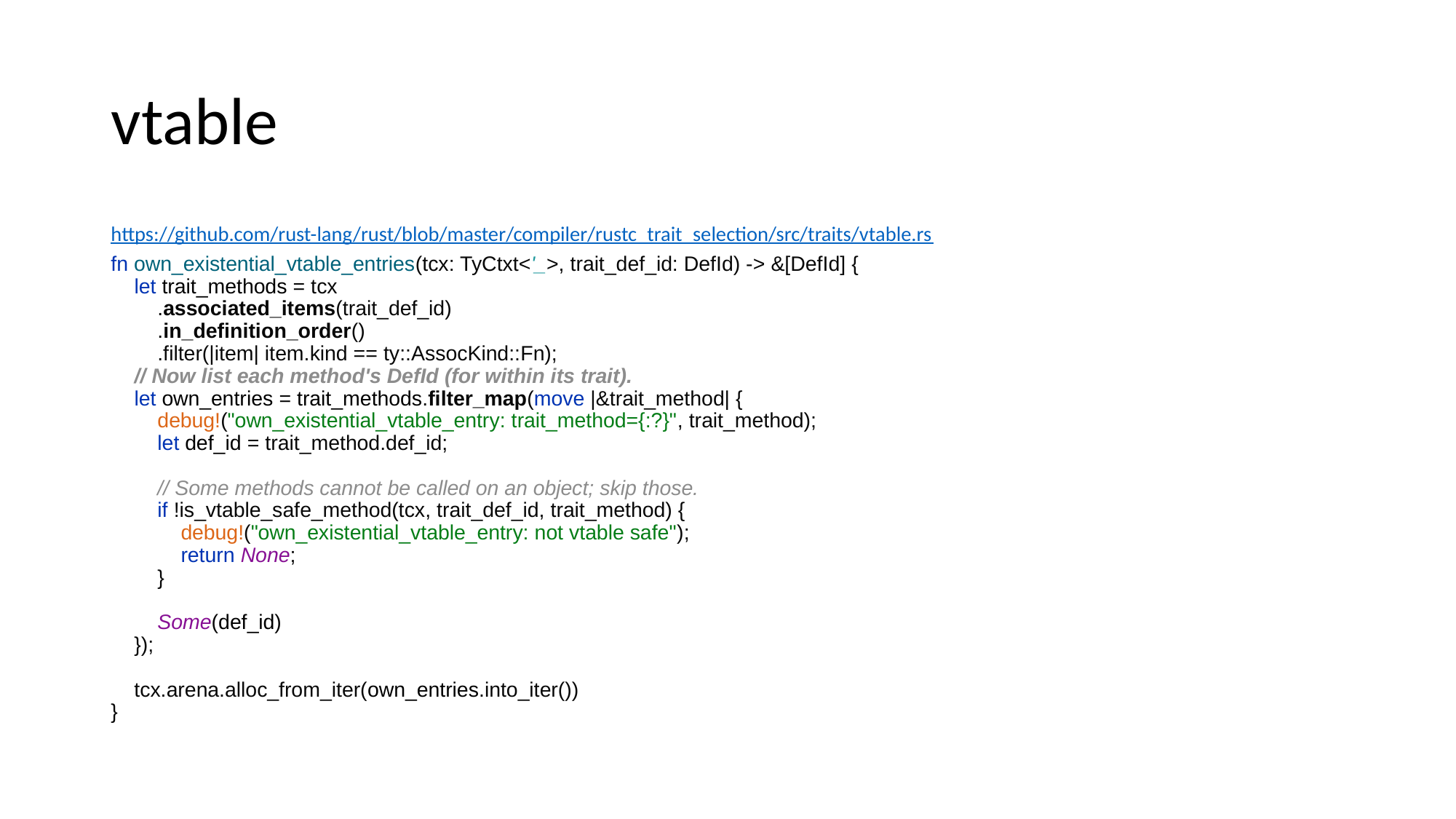

# vtable
https://github.com/rust-lang/rust/blob/master/compiler/rustc_trait_selection/src/traits/vtable.rs
fn own_existential_vtable_entries(tcx: TyCtxt<'_>, trait_def_id: DefId) -> &[DefId] {
    let trait_methods = tcx
        .associated_items(trait_def_id)
        .in_definition_order()
        .filter(|item| item.kind == ty::AssocKind::Fn);
    // Now list each method's DefId (for within its trait).
    let own_entries = trait_methods.filter_map(move |&trait_method| {
        debug!("own_existential_vtable_entry: trait_method={:?}", trait_method);
        let def_id = trait_method.def_id;
        // Some methods cannot be called on an object; skip those.
        if !is_vtable_safe_method(tcx, trait_def_id, trait_method) {
            debug!("own_existential_vtable_entry: not vtable safe");
            return None;
        }
        Some(def_id)
    });
    tcx.arena.alloc_from_iter(own_entries.into_iter())
}